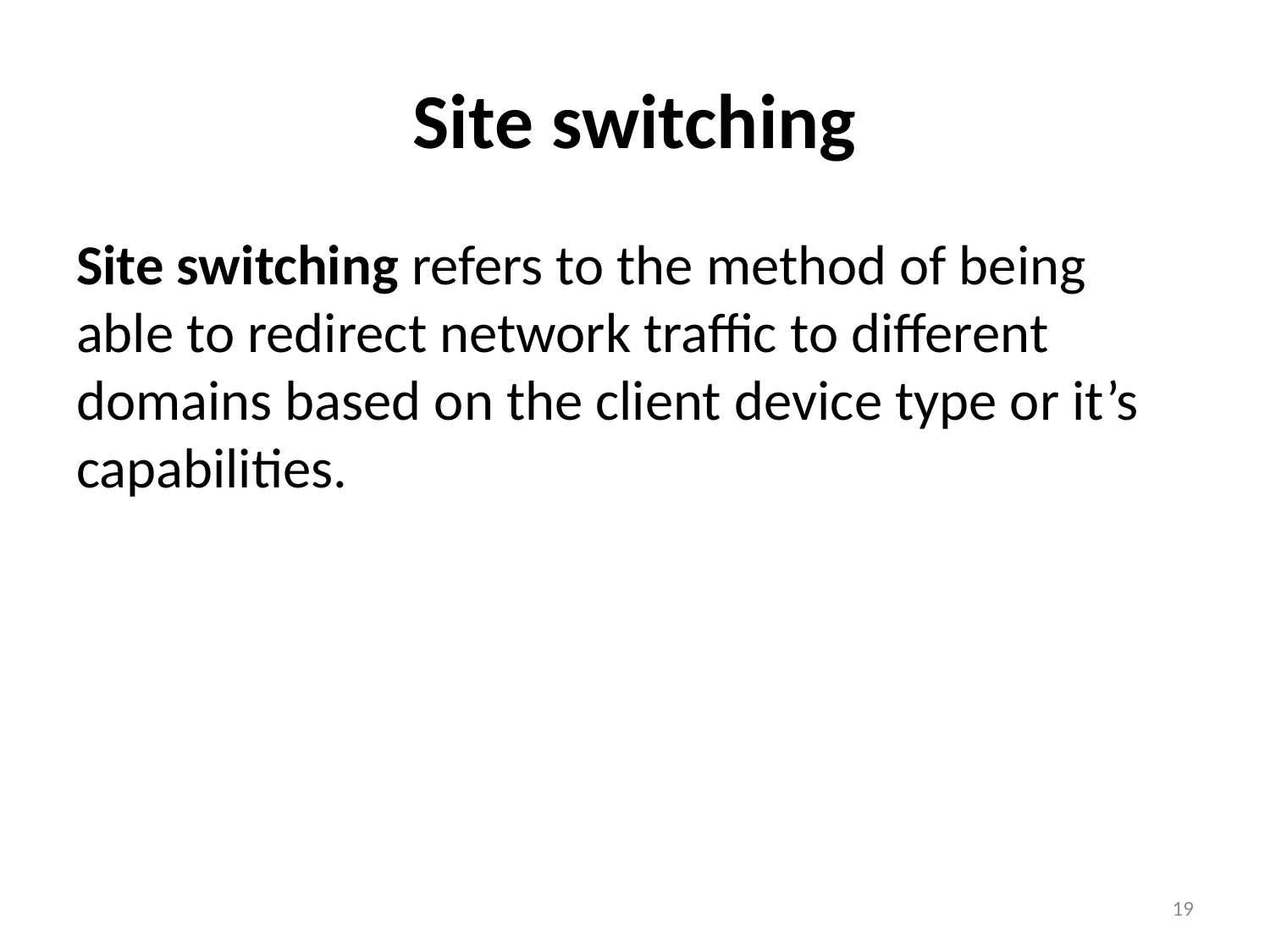

# Site switching
Site switching refers to the method of being able to redirect network traffic to different domains based on the client device type or it’s capabilities.
19